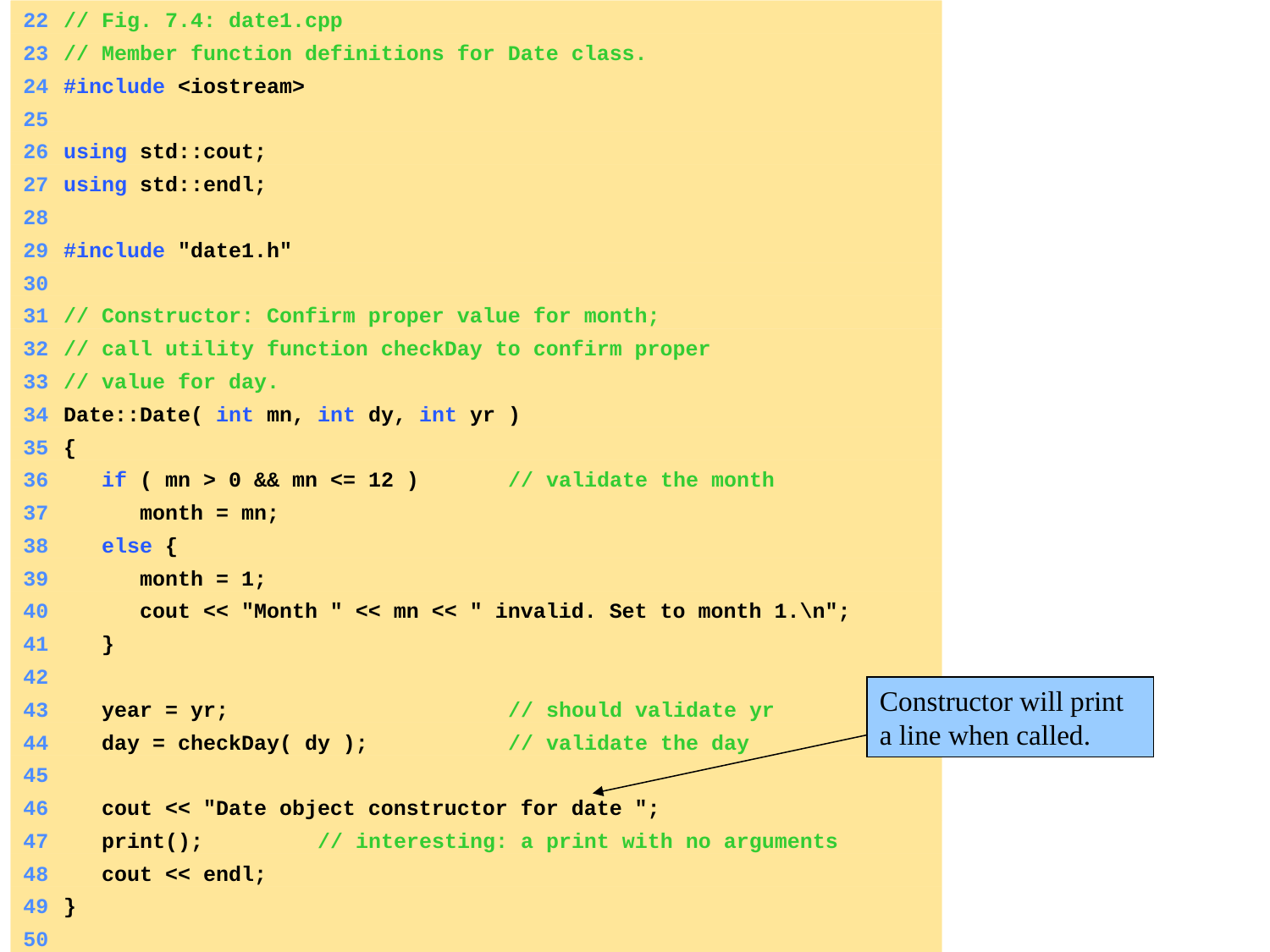

22	// Fig. 7.4: date1.cpp

	23	// Member function definitions for Date class.

	24	#include <iostream>

	25

	26	using std::cout;

	27	using std::endl;

	28

	29	#include "date1.h"

	30

	31	// Constructor: Confirm proper value for month;

	32	// call utility function checkDay to confirm proper

	33	// value for day.

	34	Date::Date( int mn, int dy, int yr )

	35	{

	36	   if ( mn > 0 && mn <= 12 )       // validate the month

	37	      month = mn;

	38	   else {

	39	      month = 1;

	40	      cout << "Month " << mn << " invalid. Set to month 1.\n";

	41	   }

	42

	43	   year = yr;                      // should validate yr

	44	   day = checkDay( dy );           // validate the day

	45

	46	   cout << "Date object constructor for date ";

	47	   print();         // interesting: a print with no arguments

	48	   cout << endl;

	49	}

	50

Constructor will print a line when called.